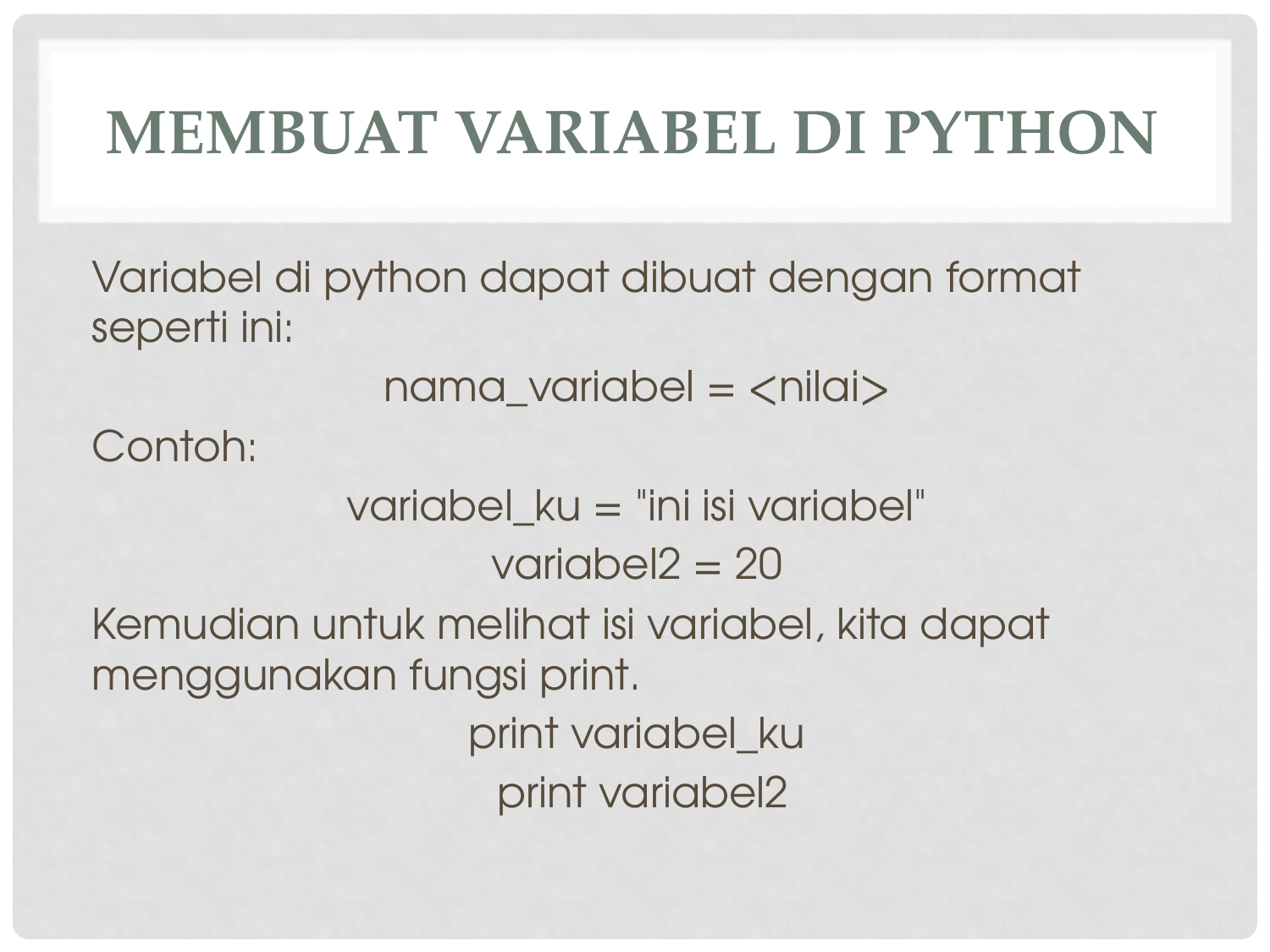

# Membuat Variabel di Python
Variabel di python dapat dibuat dengan format seperti ini:
nama_variabel = <nilai>
Contoh:
variabel_ku = "ini isi variabel"
variabel2 = 20
Kemudian untuk melihat isi variabel, kita dapat menggunakan fungsi print.
print variabel_ku
print variabel2